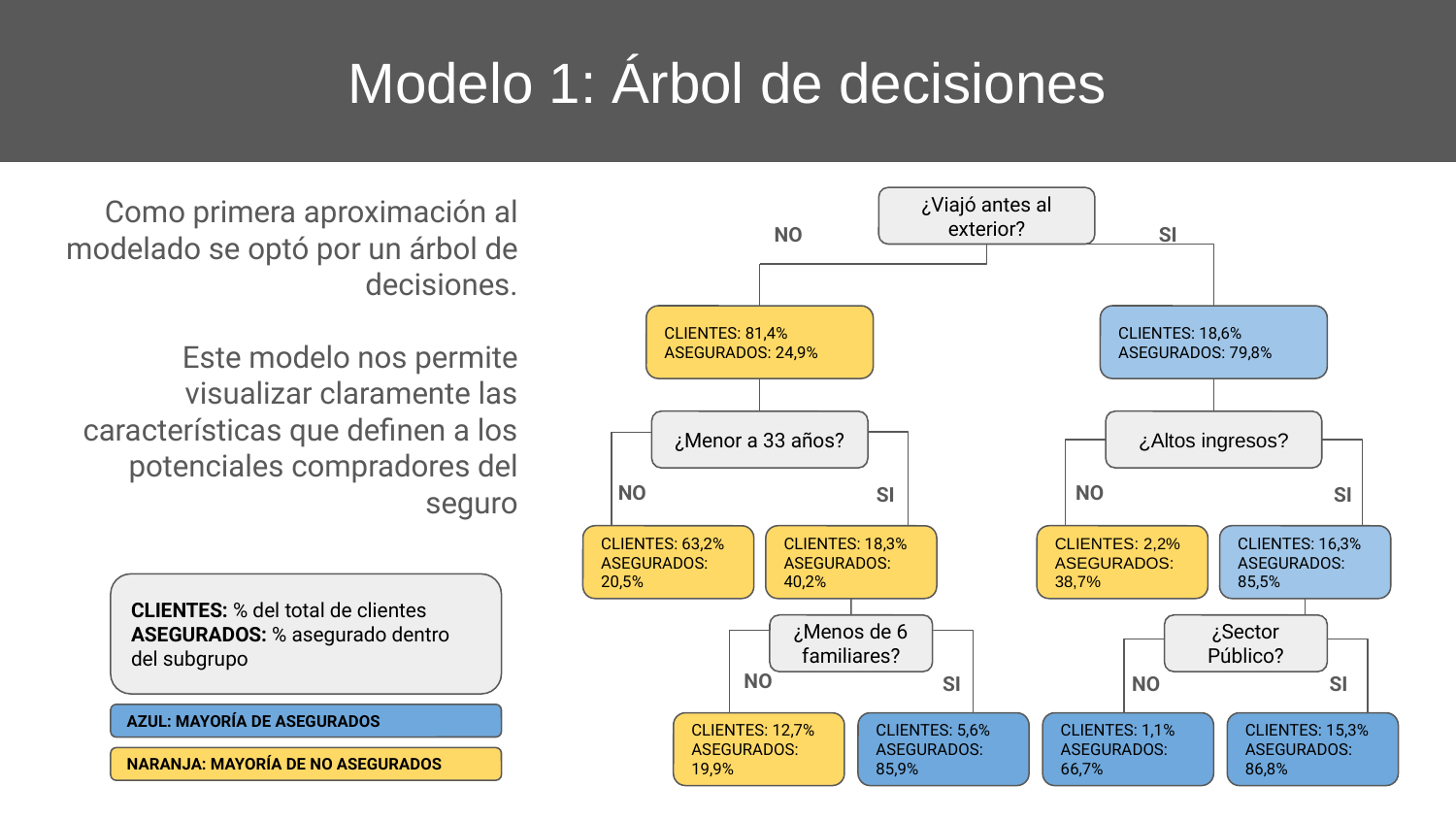

# Modelo 1: Árbol de decisiones
Como primera aproximación al modelado se optó por un árbol de decisiones.

Este modelo nos permite visualizar claramente las características que definen a los potenciales compradores del seguro
¿Viajó antes al exterior?
NO
SI
CLIENTES: 81,4%
ASEGURADOS: 24,9%
CLIENTES: 18,6%
ASEGURADOS: 79,8%
¿Menor a 33 años?
¿Altos ingresos?
NO
NO
SI
SI
CLIENTES: 63,2%
ASEGURADOS: 20,5%
CLIENTES: 18,3%
ASEGURADOS: 40,2%
CLIENTES: 2,2%
ASEGURADOS: 38,7%
CLIENTES: 16,3%
ASEGURADOS: 85,5%
CLIENTES: % del total de clientes
ASEGURADOS: % asegurado dentro del subgrupo
¿Menos de 6 familiares?
¿Sector Público?
NO
SI
NO
SI
AZUL: MAYORÍA DE ASEGURADOS
CLIENTES: 12,7%
ASEGURADOS: 19,9%
CLIENTES: 5,6%
ASEGURADOS: 85,9%
CLIENTES: 1,1%
ASEGURADOS: 66,7%
CLIENTES: 15,3%
ASEGURADOS: 86,8%
NARANJA: MAYORÍA DE NO ASEGURADOS